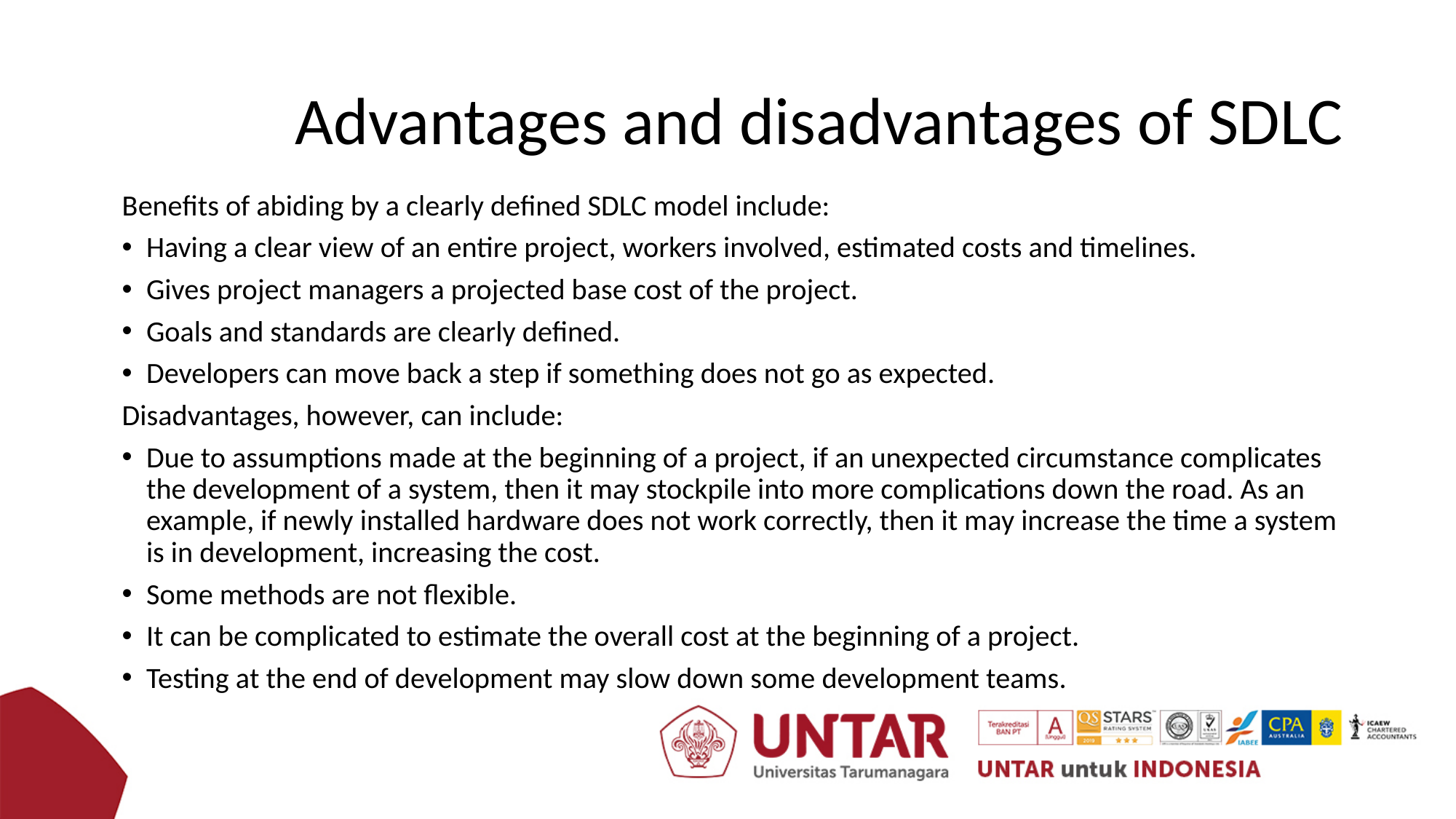

# Advantages and disadvantages of SDLC
Benefits of abiding by a clearly defined SDLC model include:
Having a clear view of an entire project, workers involved, estimated costs and timelines.
Gives project managers a projected base cost of the project.
Goals and standards are clearly defined.
Developers can move back a step if something does not go as expected.
Disadvantages, however, can include:
Due to assumptions made at the beginning of a project, if an unexpected circumstance complicates the development of a system, then it may stockpile into more complications down the road. As an example, if newly installed hardware does not work correctly, then it may increase the time a system is in development, increasing the cost.
Some methods are not flexible.
It can be complicated to estimate the overall cost at the beginning of a project.
Testing at the end of development may slow down some development teams.